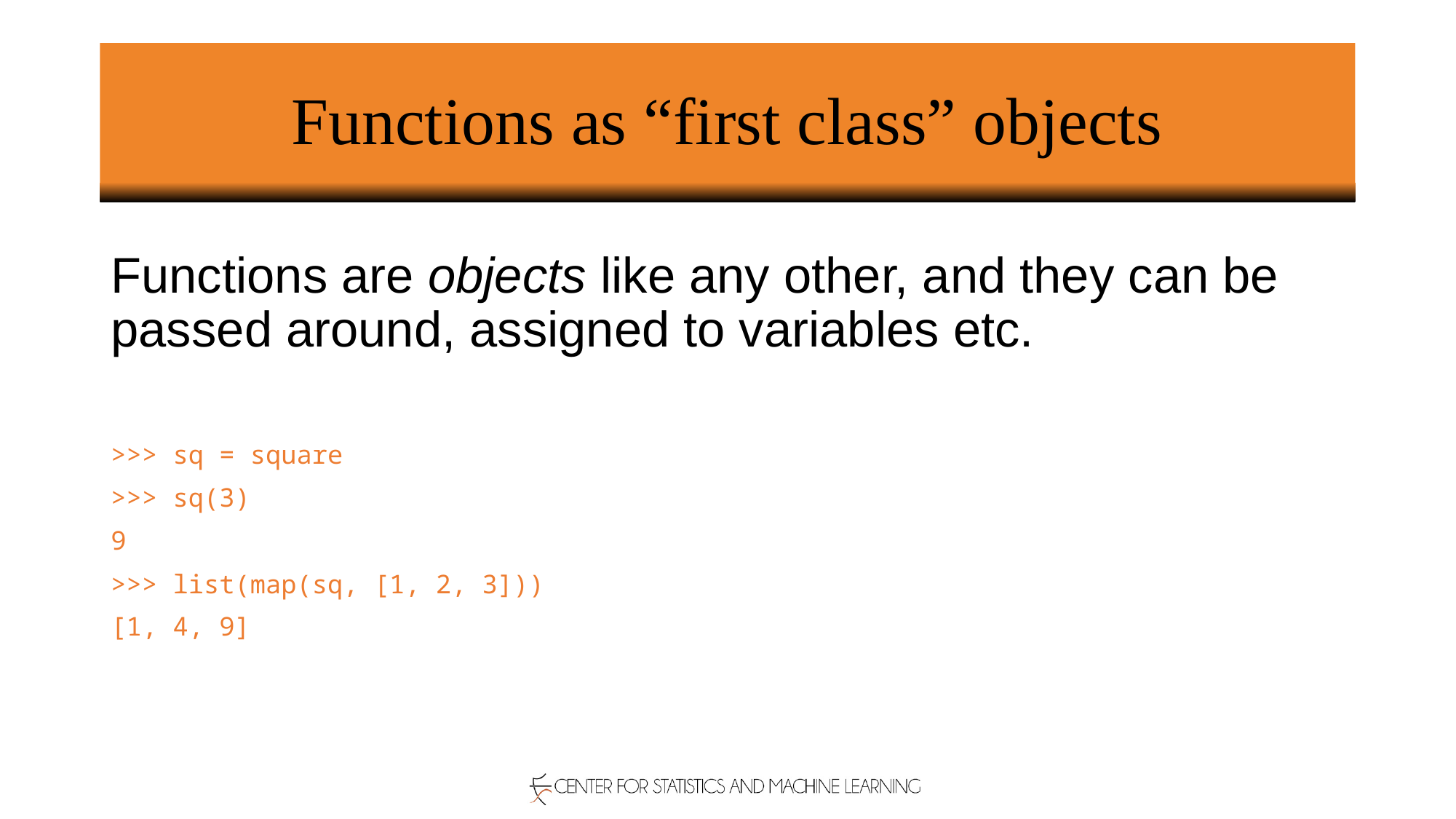

# Functions as “first class” objects
Functions are objects like any other, and they can be passed around, assigned to variables etc.

>>> sq = square
>>> sq(3)
9
>>> list(map(sq, [1, 2, 3]))
[1, 4, 9]